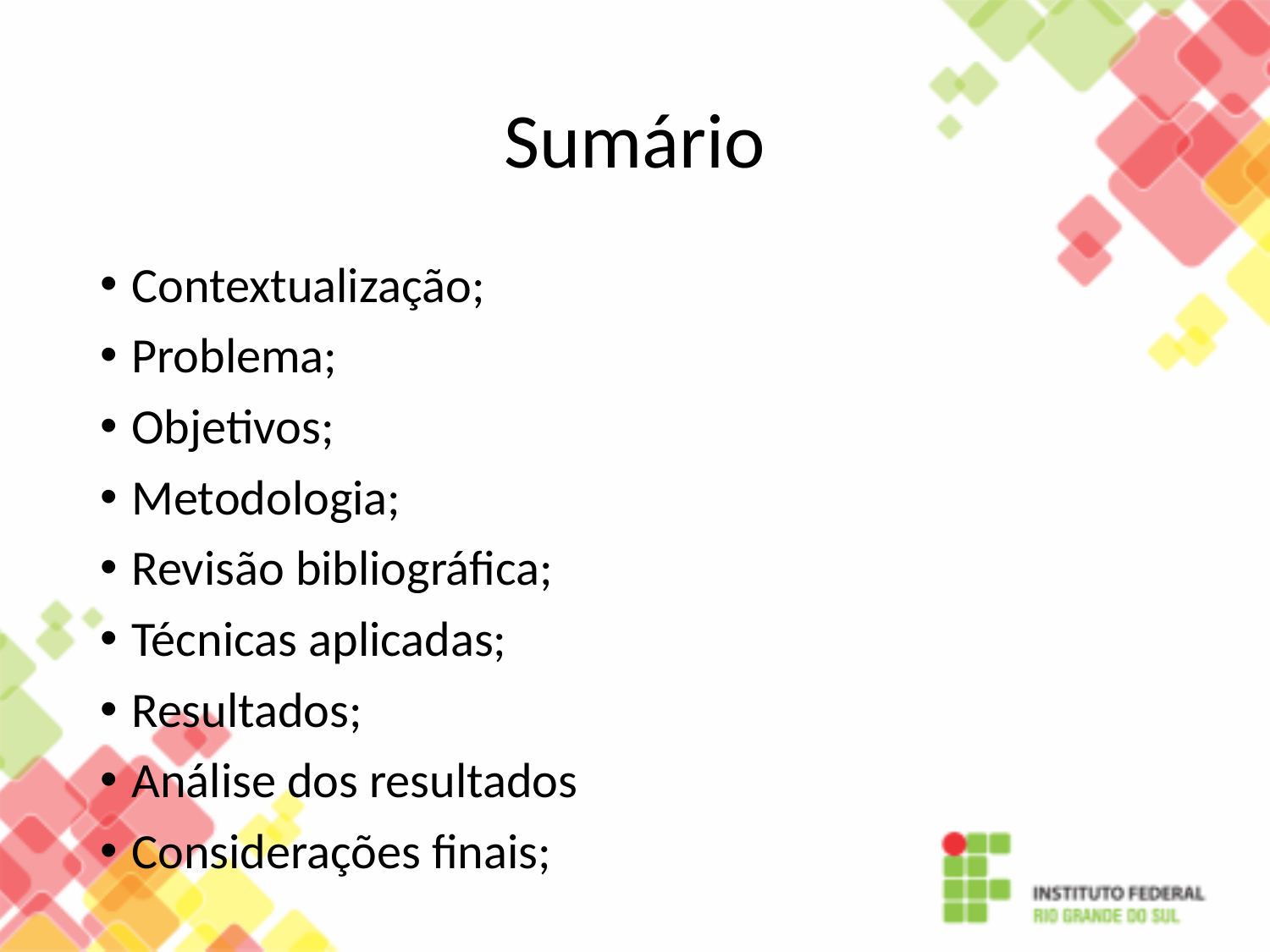

# Sumário
Contextualização;
Problema;
Objetivos;
Metodologia;
Revisão bibliográfica;
Técnicas aplicadas;
Resultados;
Análise dos resultados
Considerações finais;